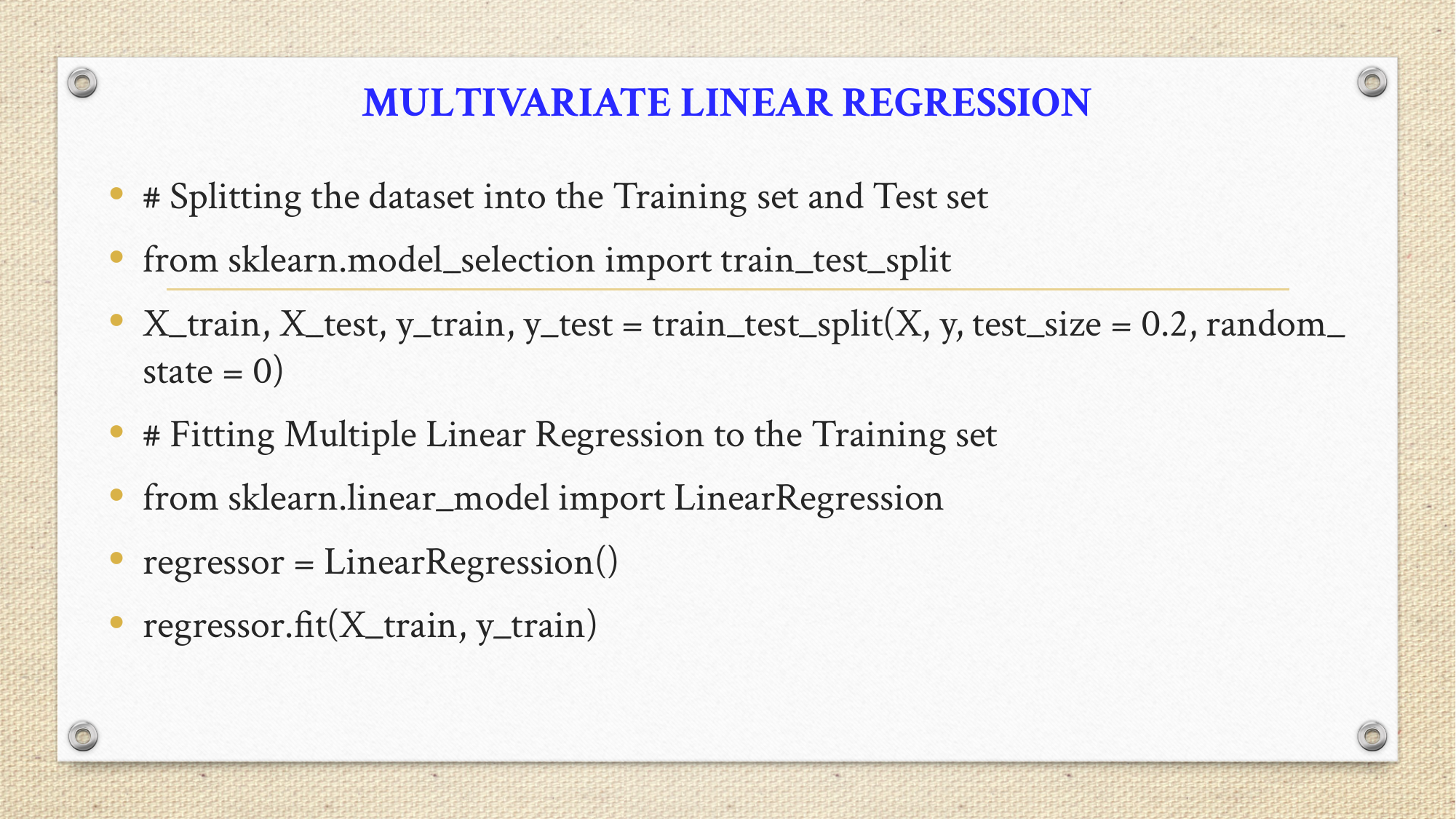

MULTIVARIATE LINEAR REGRESSION
# Splitting the dataset into the Training set and Test set
from sklearn.model_selection import train_test_split
X_train, X_test, y_train, y_test = train_test_split(X, y, test_size = 0.2, random_state = 0)
# Fitting Multiple Linear Regression to the Training set
from sklearn.linear_model import LinearRegression
regressor = LinearRegression()
regressor.fit(X_train, y_train)